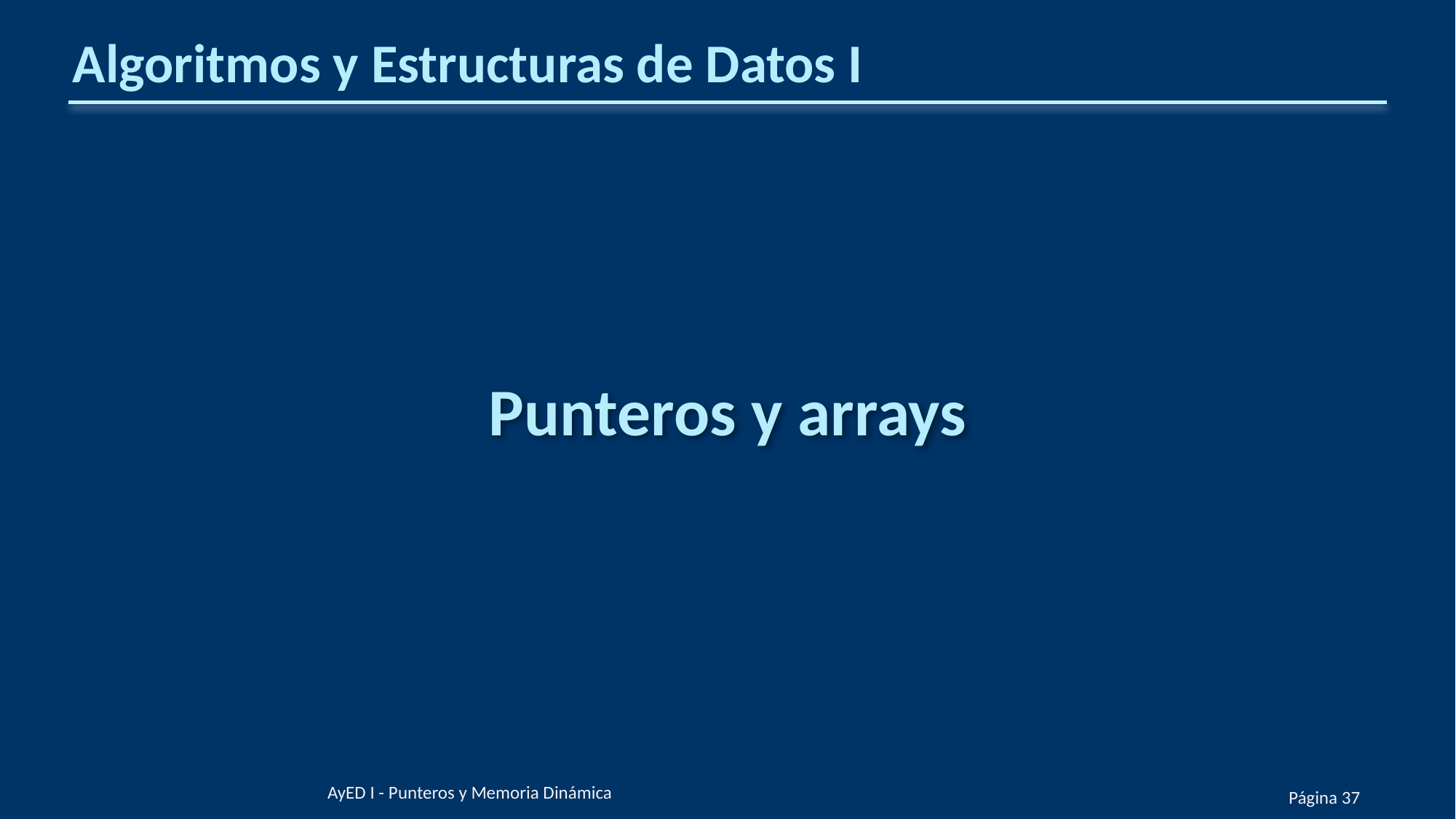

# Algoritmos y Estructuras de Datos I
Punteros y arrays
AyED I - Punteros y Memoria Dinámica
Página 37